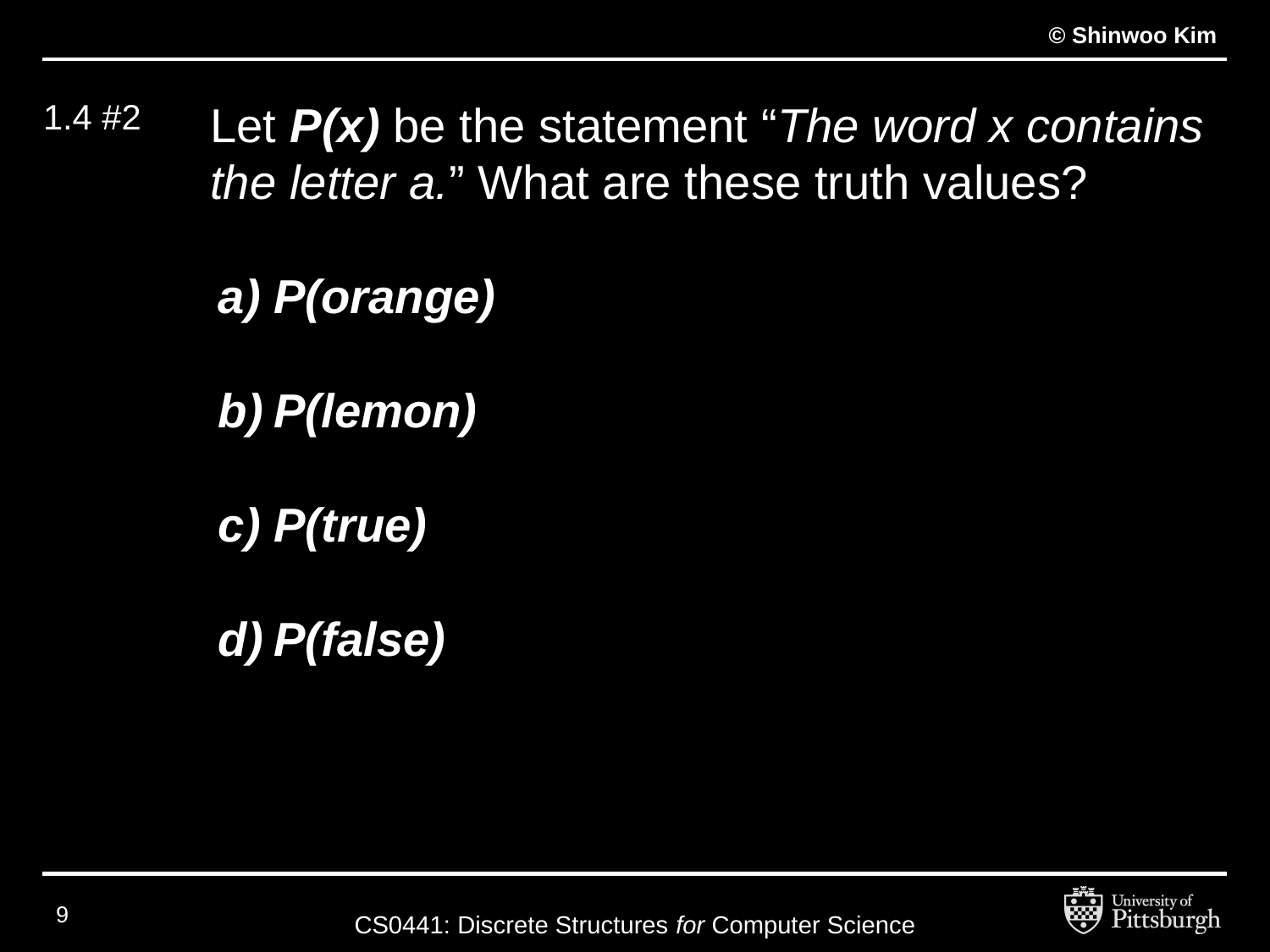

# 1.4 #2
Let P(x) be the statement “The word x contains the letter a.” What are these truth values?

P(orange)

P(lemon)

P(true)

P(false)

9